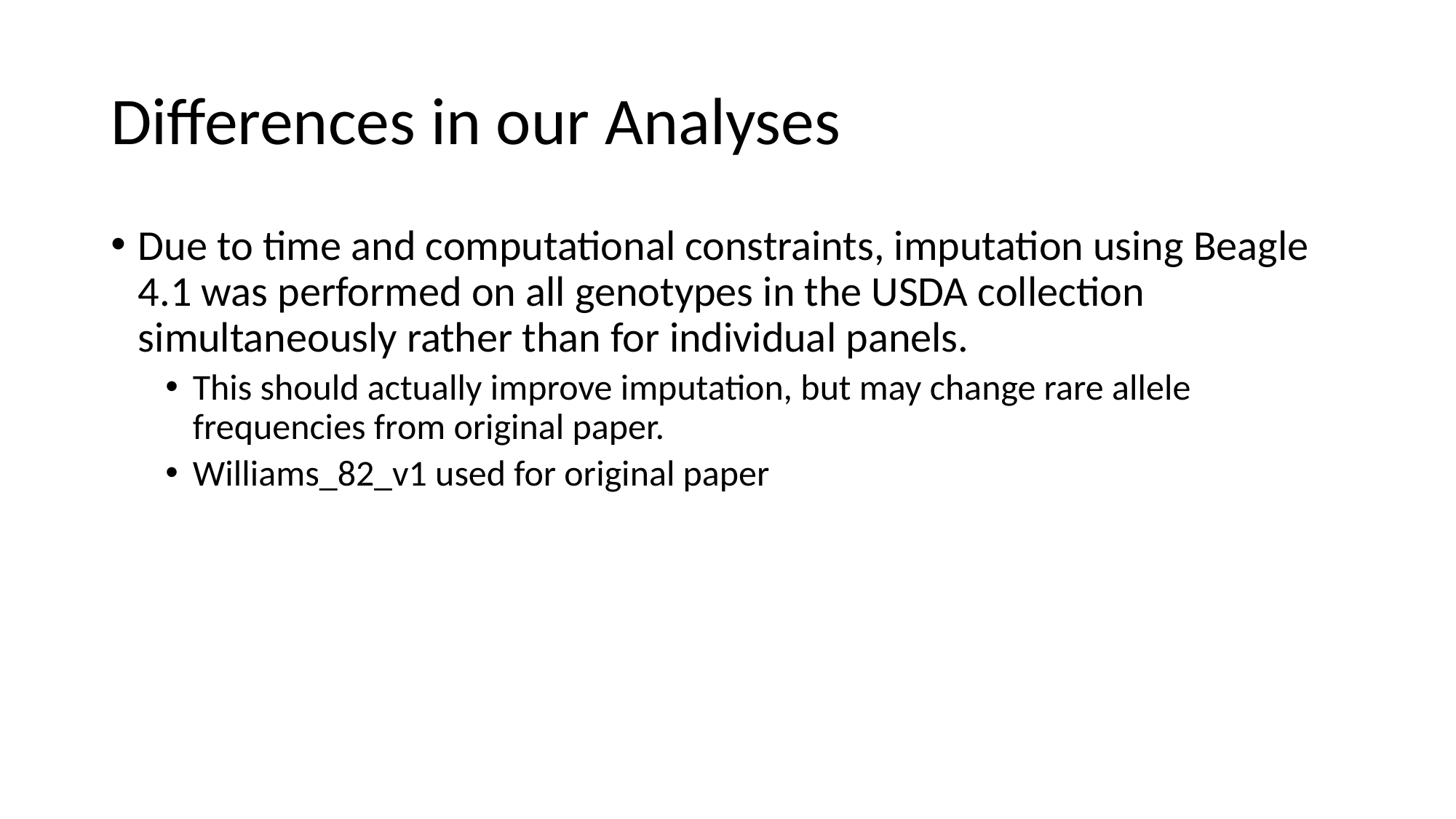

# Differences in our Analyses
Due to time and computational constraints, imputation using Beagle 4.1 was performed on all genotypes in the USDA collection simultaneously rather than for individual panels.
This should actually improve imputation, but may change rare allele frequencies from original paper.
Williams_82_v1 used for original paper